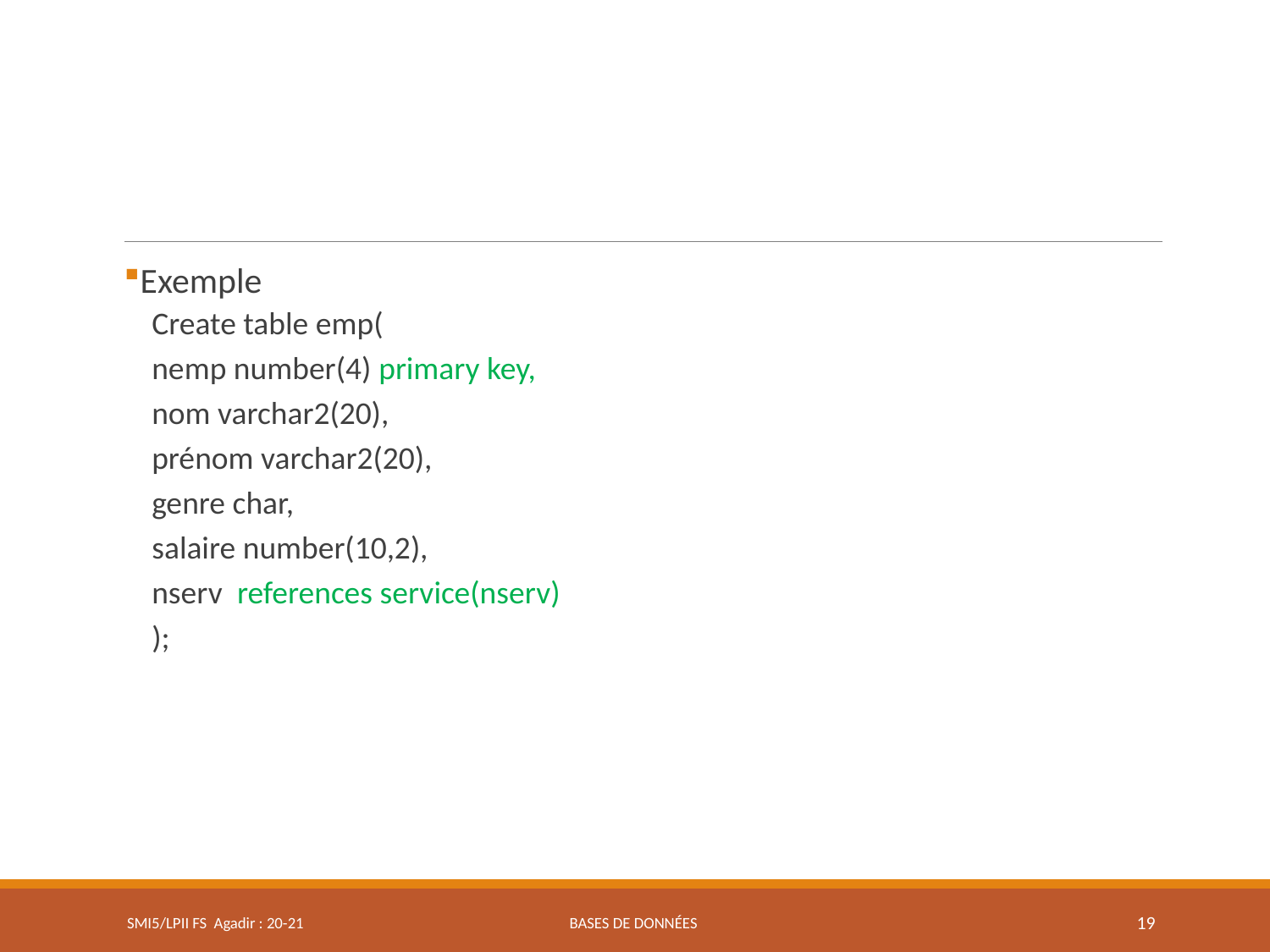

Exemple
Create table emp(
nemp number(4) primary key,
nom varchar2(20),
prénom varchar2(20),
genre char,
salaire number(10,2),
nserv  references service(nserv)
);
SMI5/LPII FS  Agadir : 20-21
Bases de données
19